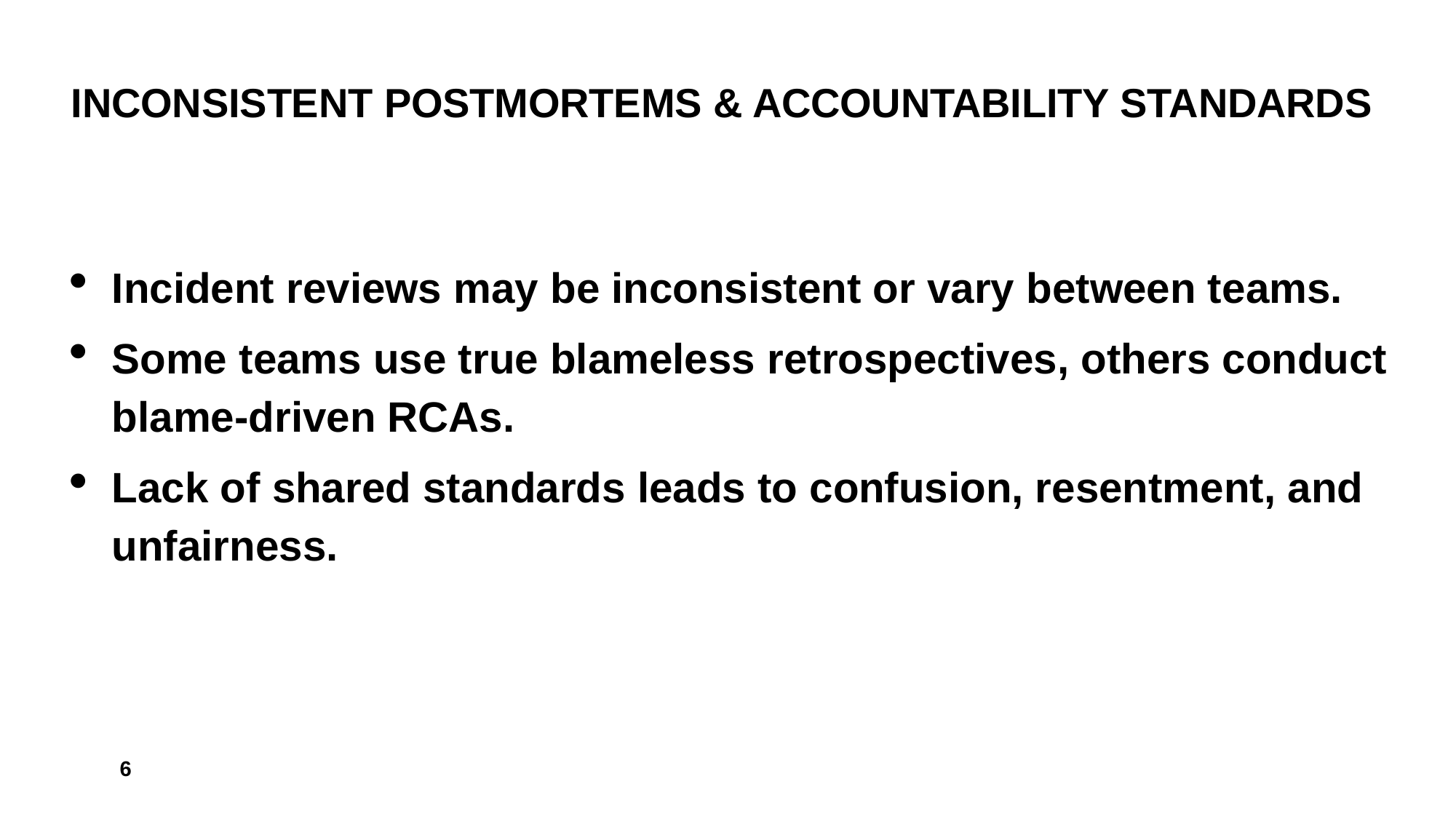

# Inconsistent Postmortems & Accountability Standards
Incident reviews may be inconsistent or vary between teams.
Some teams use true blameless retrospectives, others conduct blame-driven RCAs.
Lack of shared standards leads to confusion, resentment, and unfairness.
6